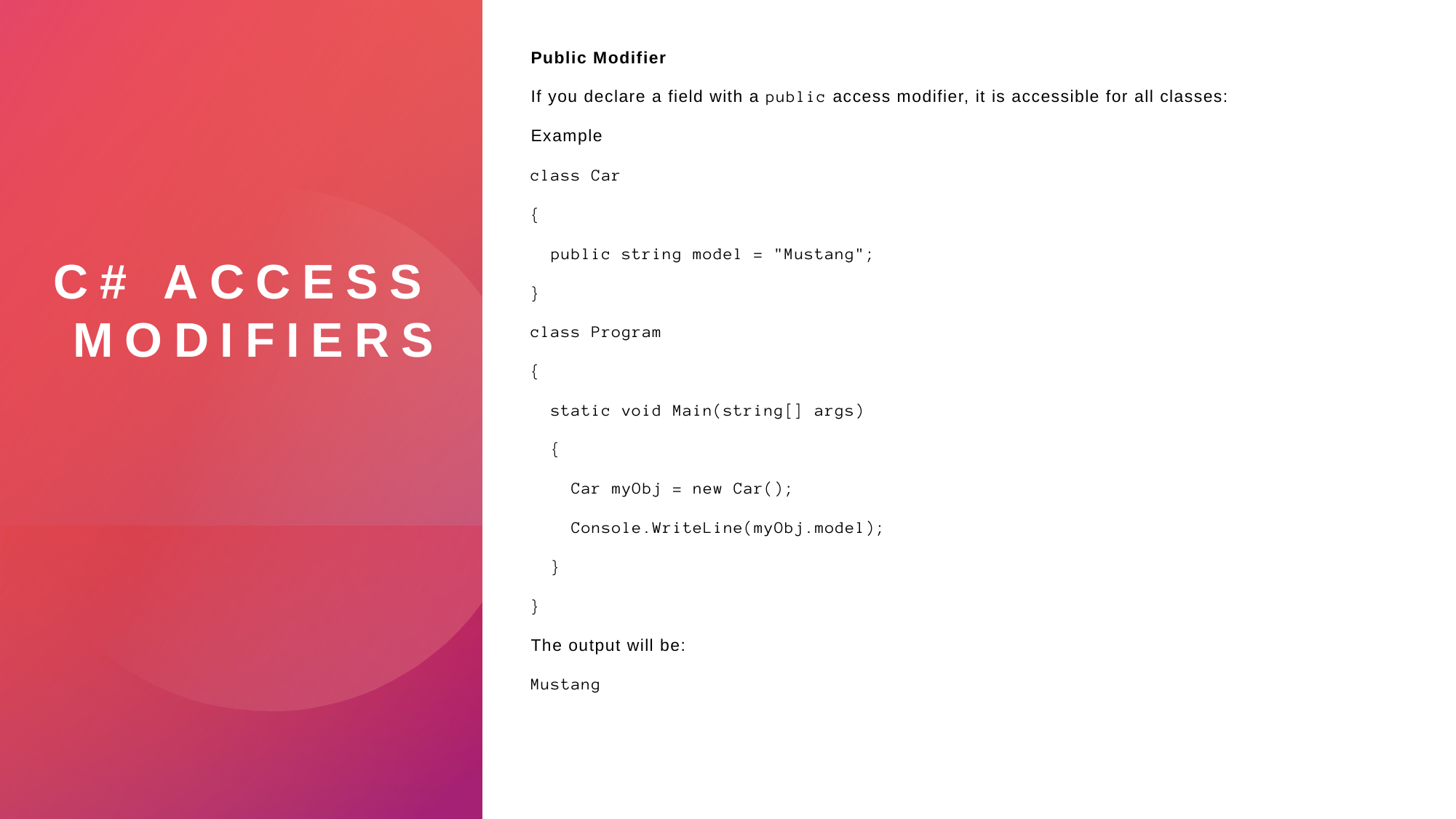

Public Modifier
If you declare a field with a public access modifier, it is accessible for all classes:
Example
class Car
{
  public string model = "Mustang";
}
class Program
{
  static void Main(string[] args)
  {
    Car myObj = new Car();
    Console.WriteLine(myObj.model);
  }
}
The output will be:
Mustang

# C# Access Modifiers